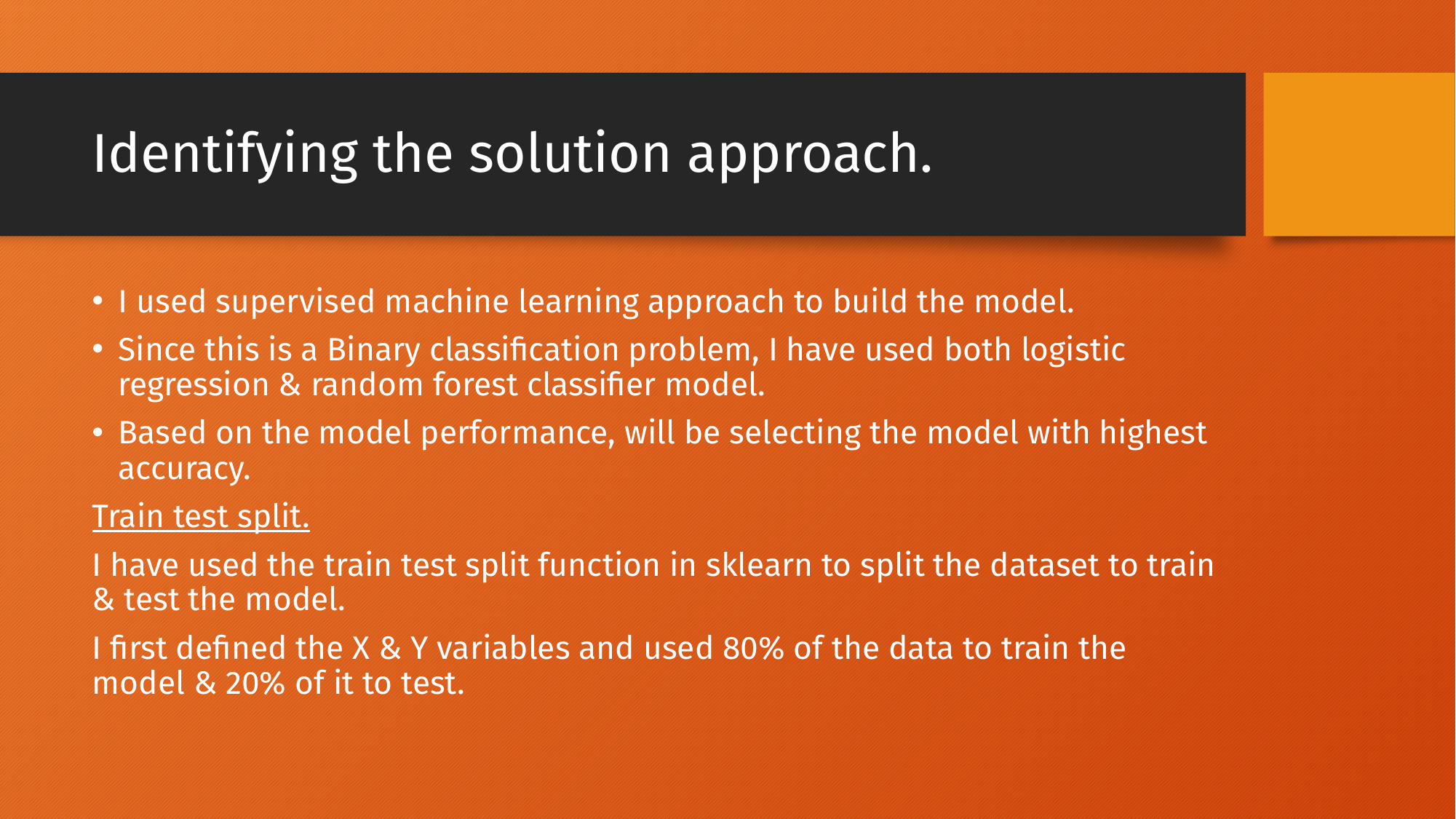

# Identifying the solution approach.
I used supervised machine learning approach to build the model.
Since this is a Binary classification problem, I have used both logistic regression & random forest classifier model.
Based on the model performance, will be selecting the model with highest accuracy.
Train test split.
I have used the train test split function in sklearn to split the dataset to train & test the model.
I first defined the X & Y variables and used 80% of the data to train the model & 20% of it to test.